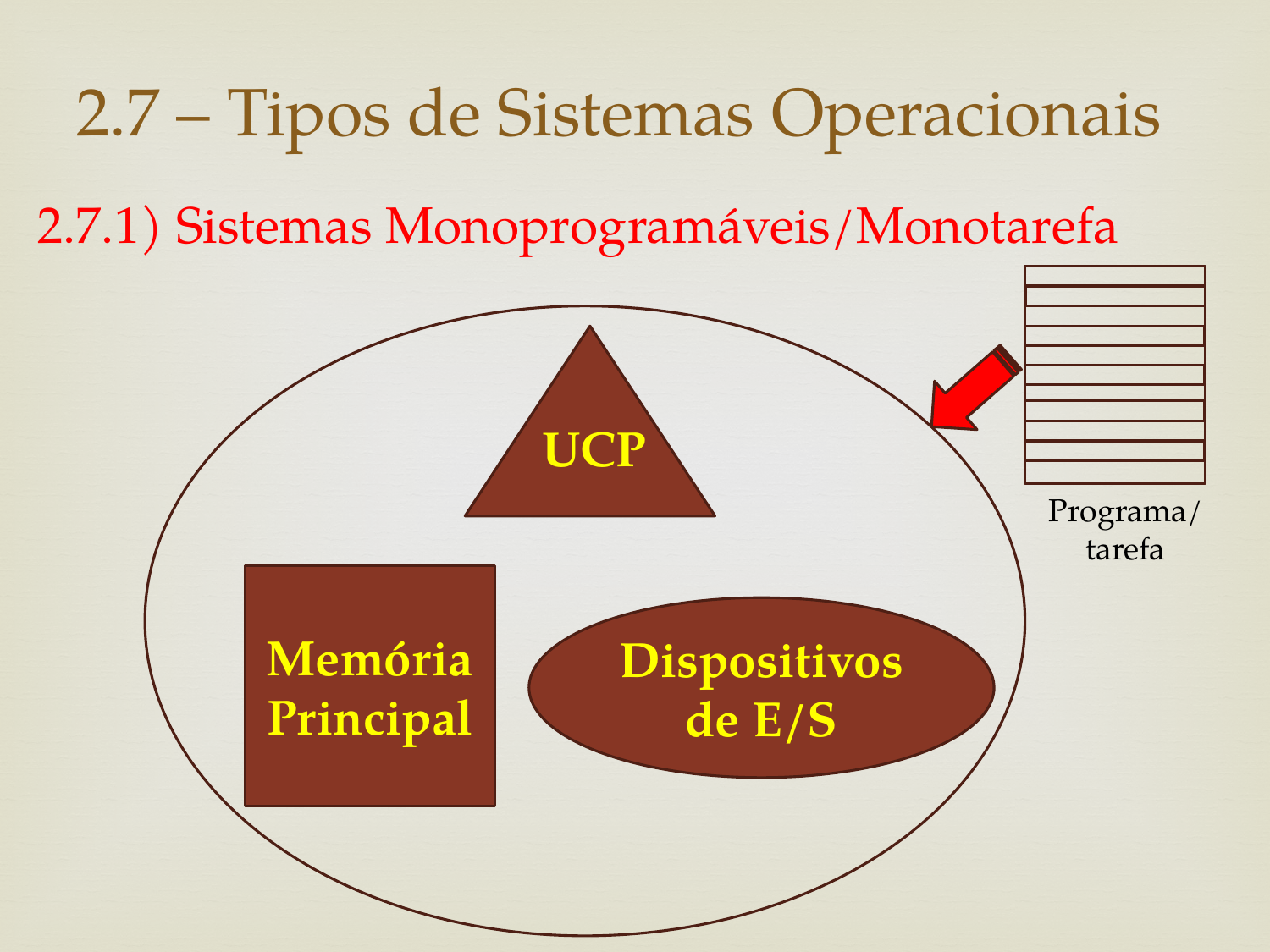

# 2.7 – Tipos de Sistemas Operacionais
2.7.1) Sistemas Monoprogramáveis/Monotarefa

UCP

Programa/ tarefa
Memória Principal
Dispositivos de E/S